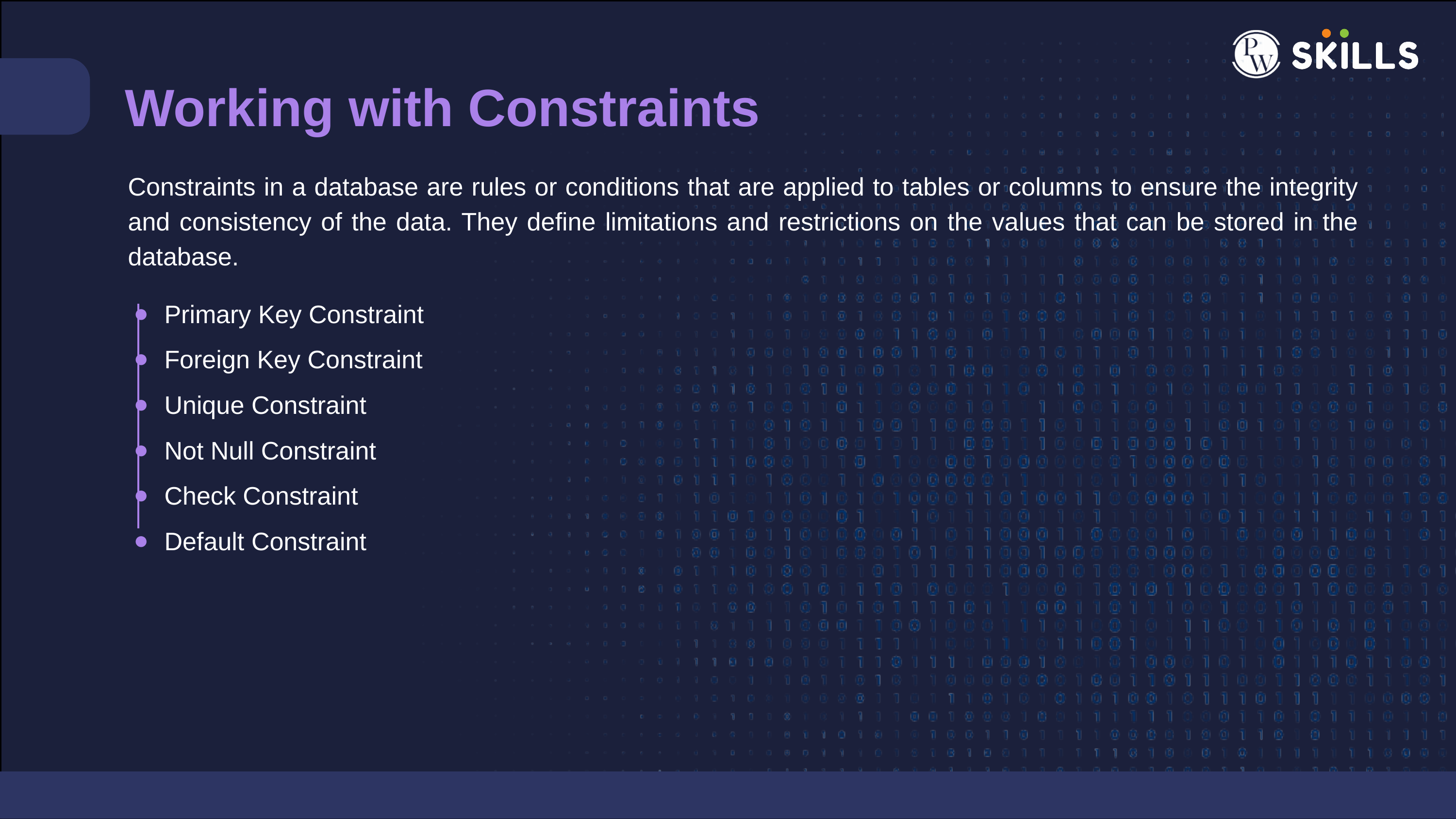

Working with Constraints
Constraints in a database are rules or conditions that are applied to tables or columns to ensure the integrity and consistency of the data. They define limitations and restrictions on the values that can be stored in the database.
Primary Key Constraint
Foreign Key Constraint
Unique Constraint
Not Null Constraint
Check Constraint
Default Constraint